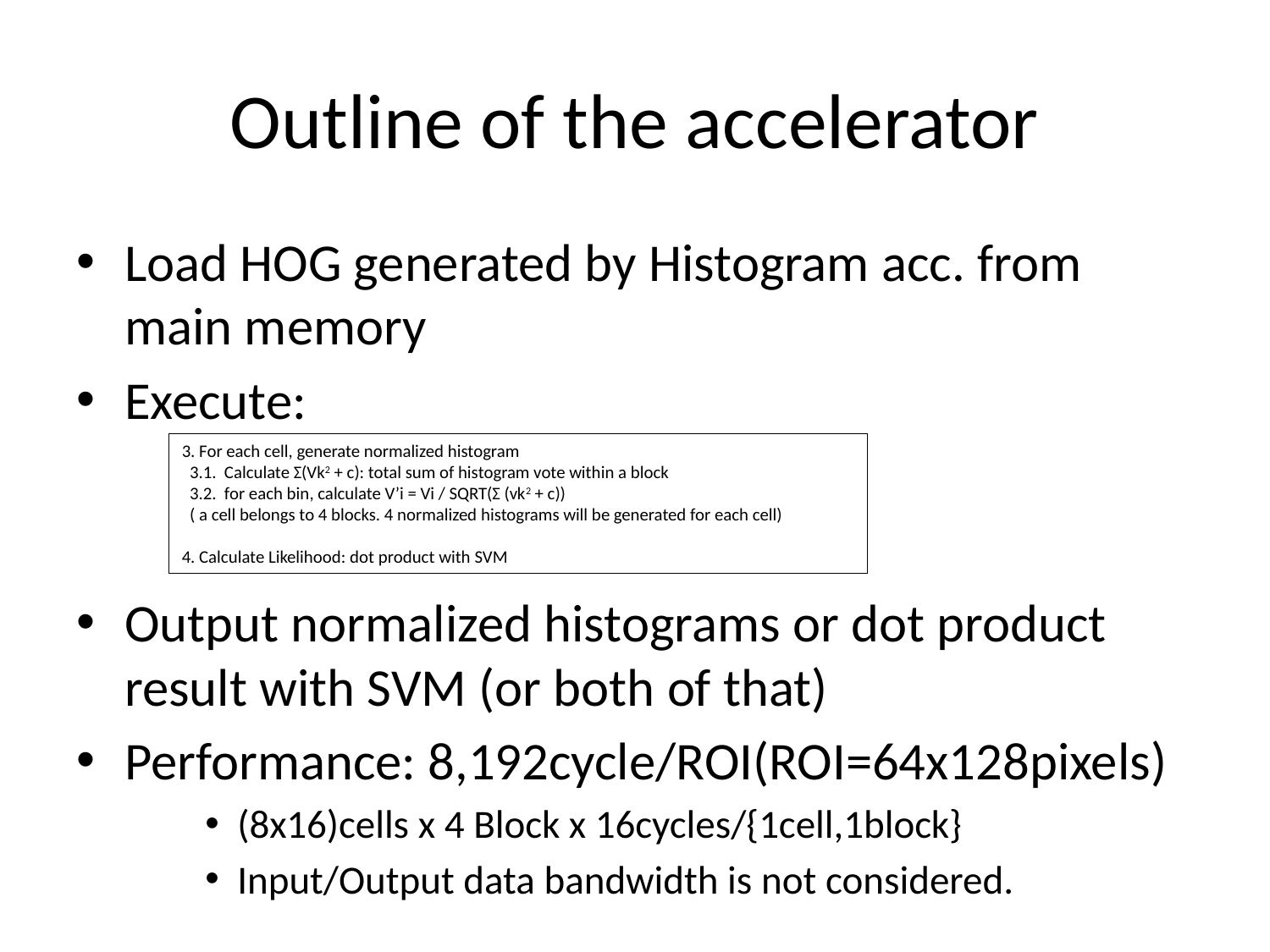

# Outline of the accelerator
Load HOG generated by Histogram acc. from main memory
Execute:

Output normalized histograms or dot product result with SVM (or both of that)
Performance: 8,192cycle/ROI(ROI=64x128pixels)
(8x16)cells x 4 Block x 16cycles/{1cell,1block}
Input/Output data bandwidth is not considered.
3. For each cell, generate normalized histogram
  3.1.  Calculate Σ(Vk2 + c): total sum of histogram vote within a block
  3.2.  for each bin, calculate V’i = Vi / SQRT(Σ (vk2 + c))
  ( a cell belongs to 4 blocks. 4 normalized histograms will be generated for each cell)

4. Calculate Likelihood: dot product with SVM